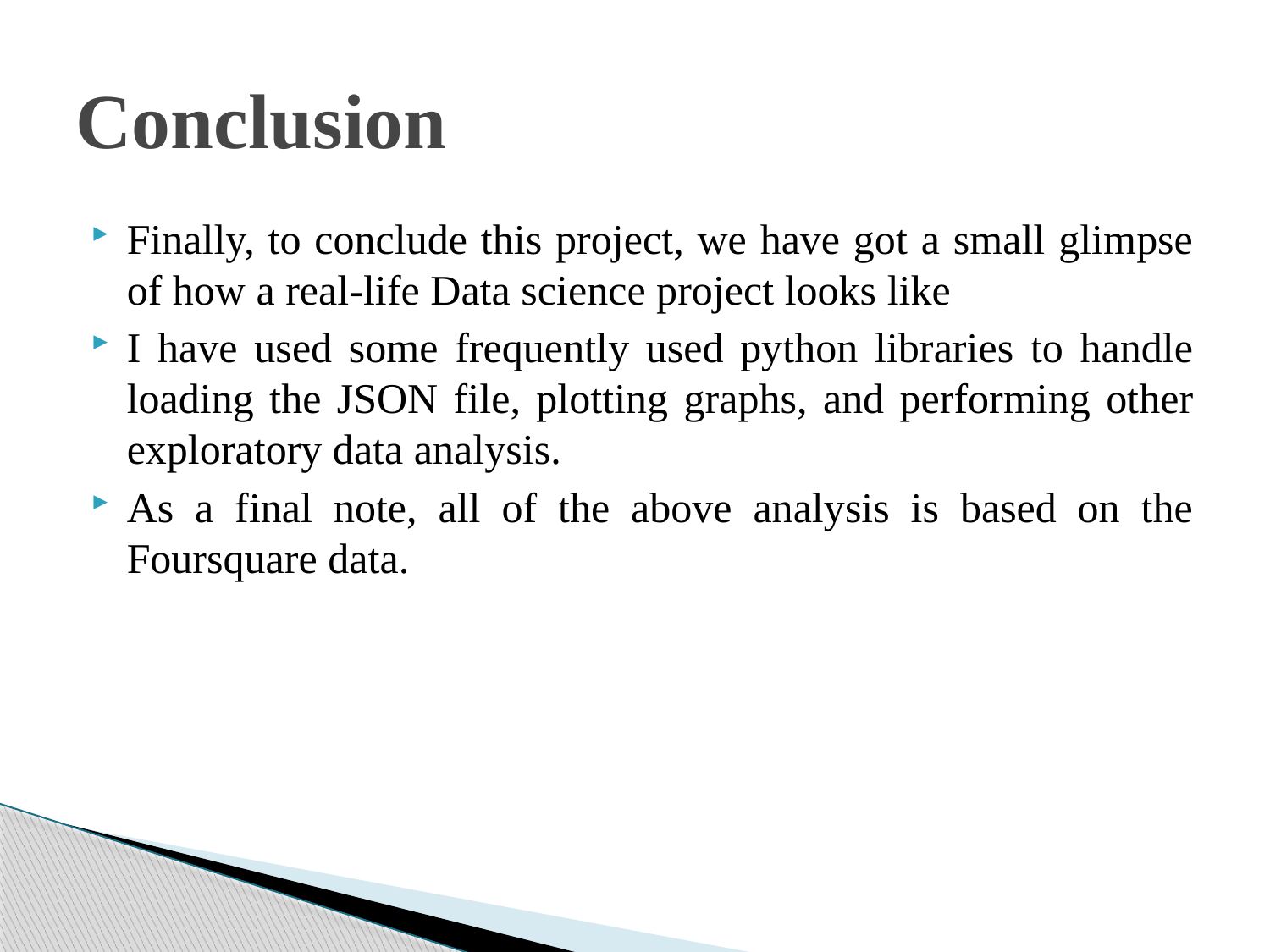

# Conclusion
Finally, to conclude this project, we have got a small glimpse of how a real-life Data science project looks like
I have used some frequently used python libraries to handle loading the JSON file, plotting graphs, and performing other exploratory data analysis.
As a final note, all of the above analysis is based on the Foursquare data.